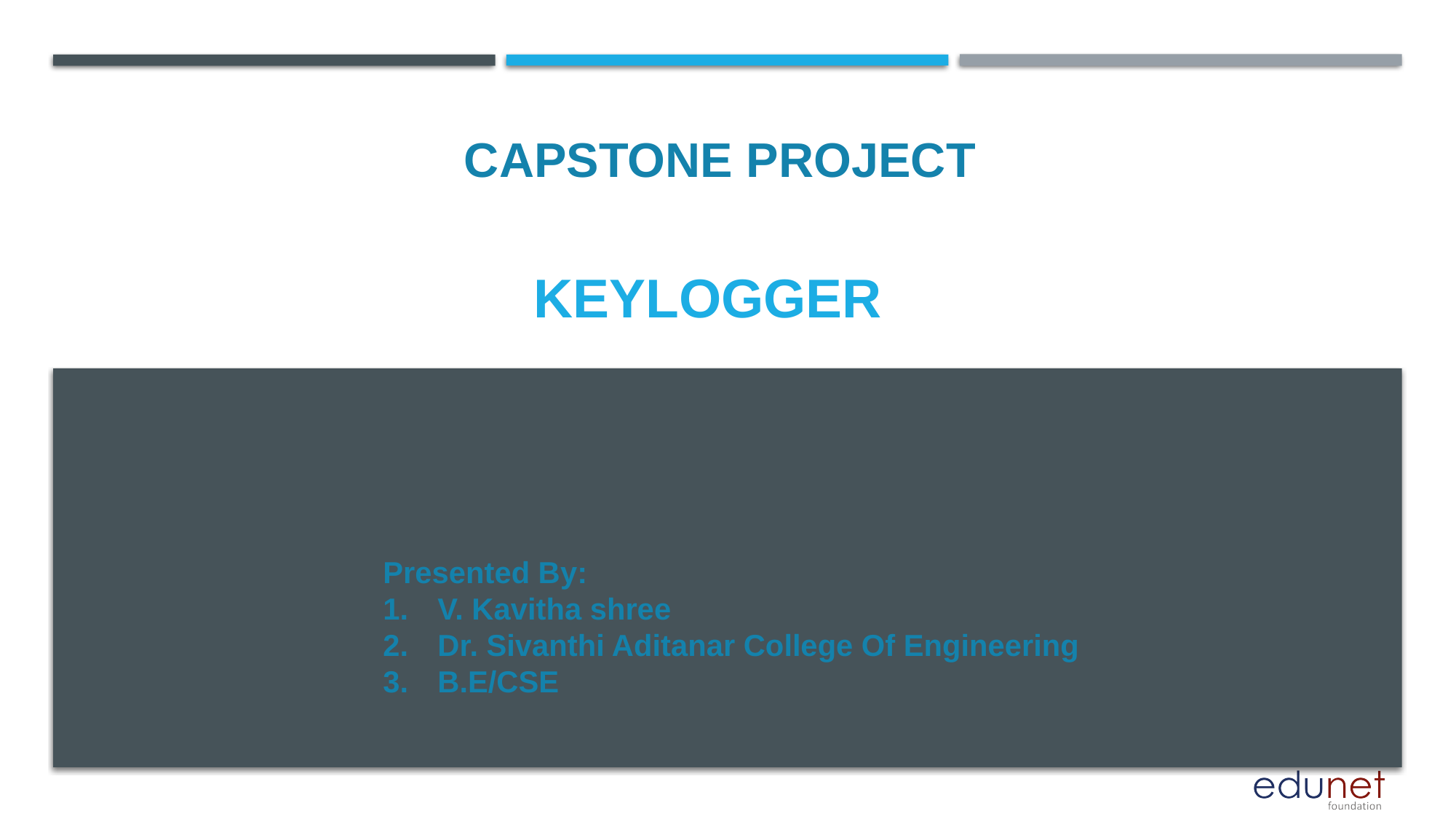

CAPSTONE PROJECT
# KEYLOGGER
Presented By:
V. Kavitha shree
Dr. Sivanthi Aditanar College Of Engineering
B.E/CSE